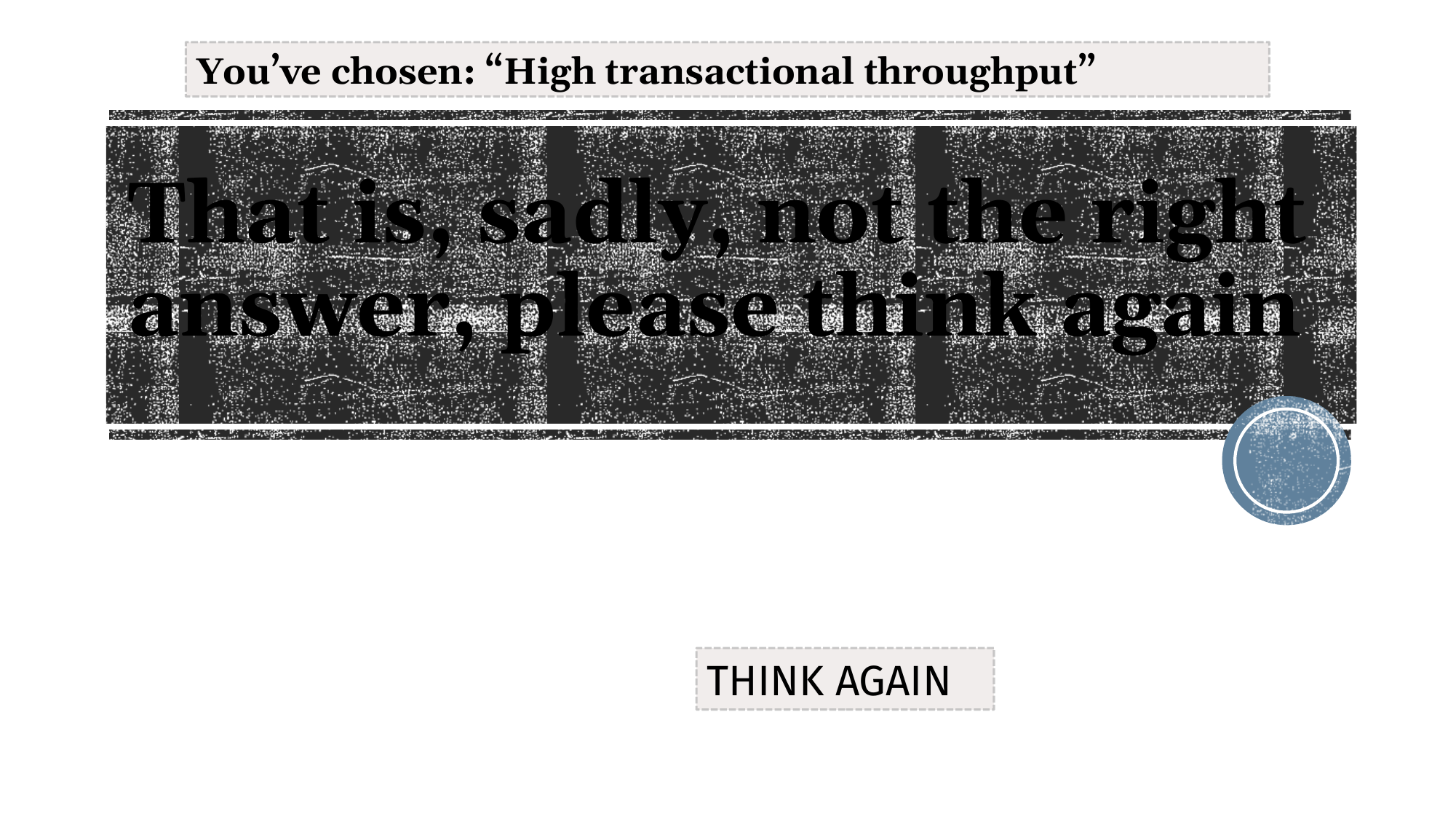

You’ve chosen: “High transactional throughput”
That is, sadly, not the right answer, please think again
THINK AGAIN